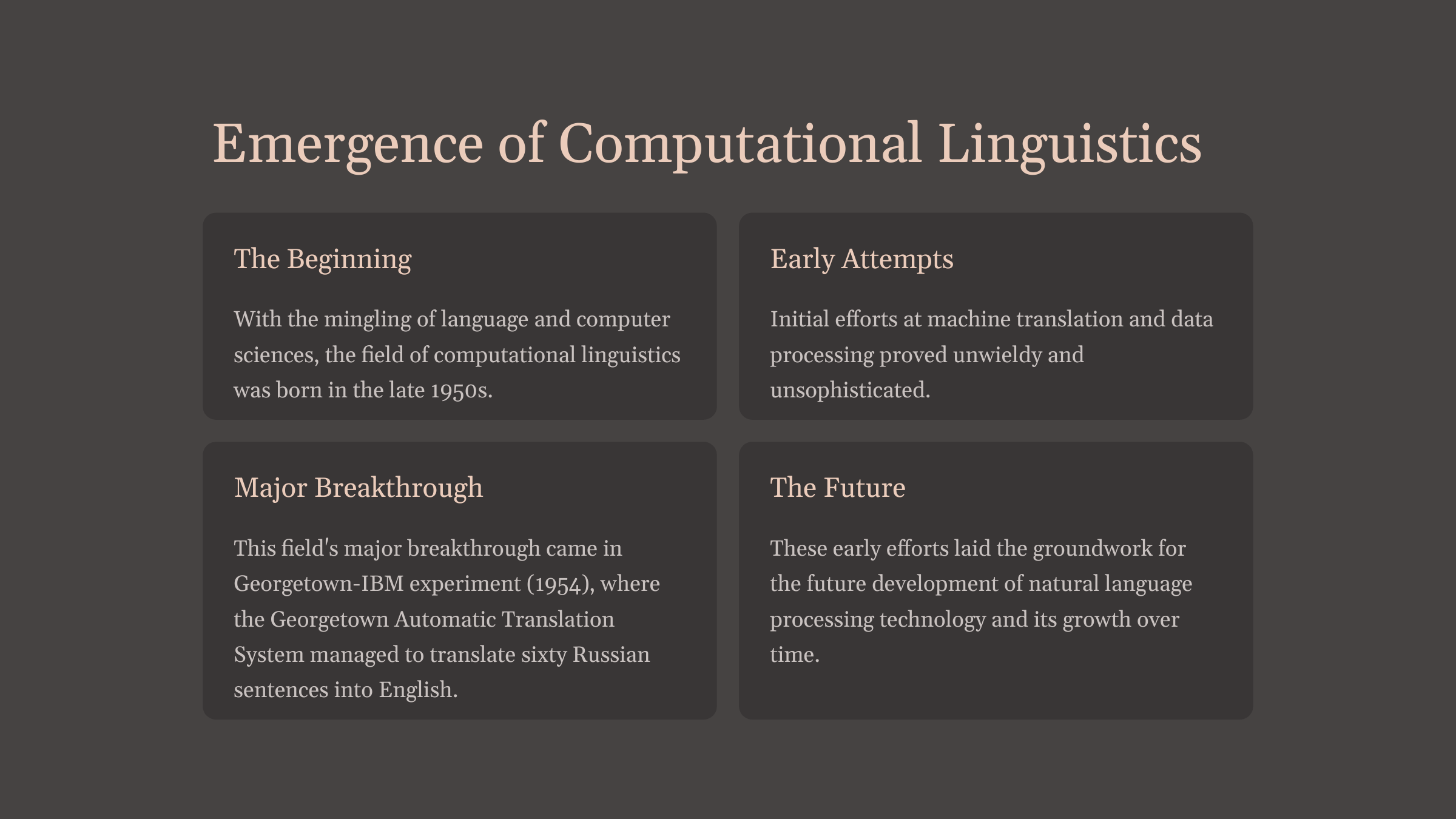

Emergence of Computational Linguistics

The Beginning
Early Attempts
With the mingling of language and computer sciences, the field of computational linguistics was born in the late 1950s.
Initial efforts at machine translation and data processing proved unwieldy and unsophisticated.

Major Breakthrough
The Future
This field's major breakthrough came in Georgetown-IBM experiment (1954), where the Georgetown Automatic Translation System managed to translate sixty Russian sentences into English.
These early efforts laid the groundwork for the future development of natural language processing technology and its growth over time.